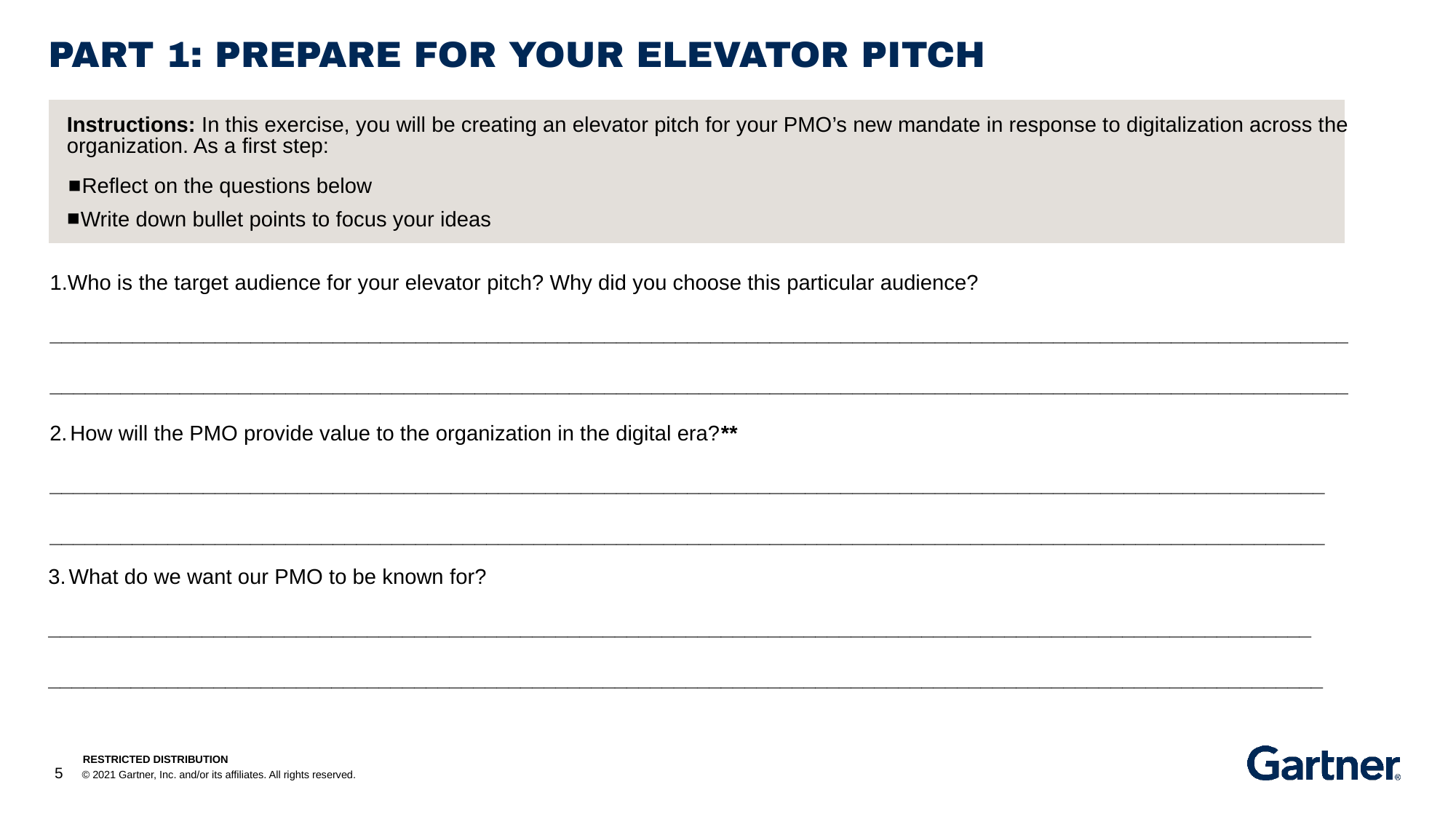

# PART 1: PREPARE FOR YOUR ELEVATOR PITCH

Instructions: In this exercise, you will be creating an elevator pitch for your PMO’s new mandate in response to digitalization across the organization. As a first step:

Reflect on the questions below
Write down bullet points to focus your ideas

Who is the target audience for your elevator pitch? Why did you choose this particular audience?
______________________________________________________________________________________________________________

______________________________________________________________________________________________________________

How will the PMO provide value to the organization in the digital era?**

____________________________________________________________________________________________________________

____________________________________________________________________________________________________________
What do we want our PMO to be known for?

___________________________________________________________________________________________________________

____________________________________________________________________________________________________________